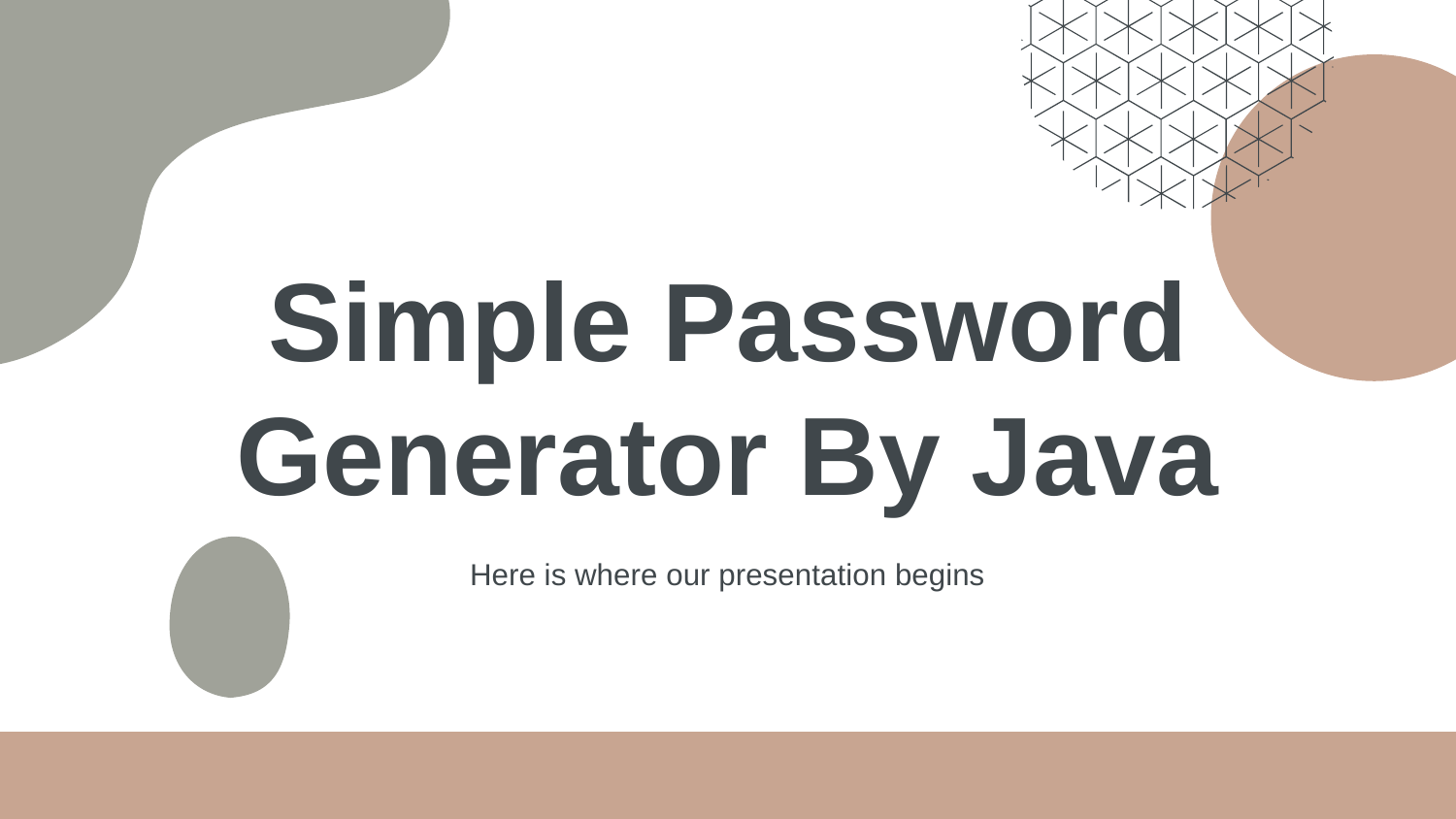

# Simple Password Generator By Java
Here is where our presentation begins